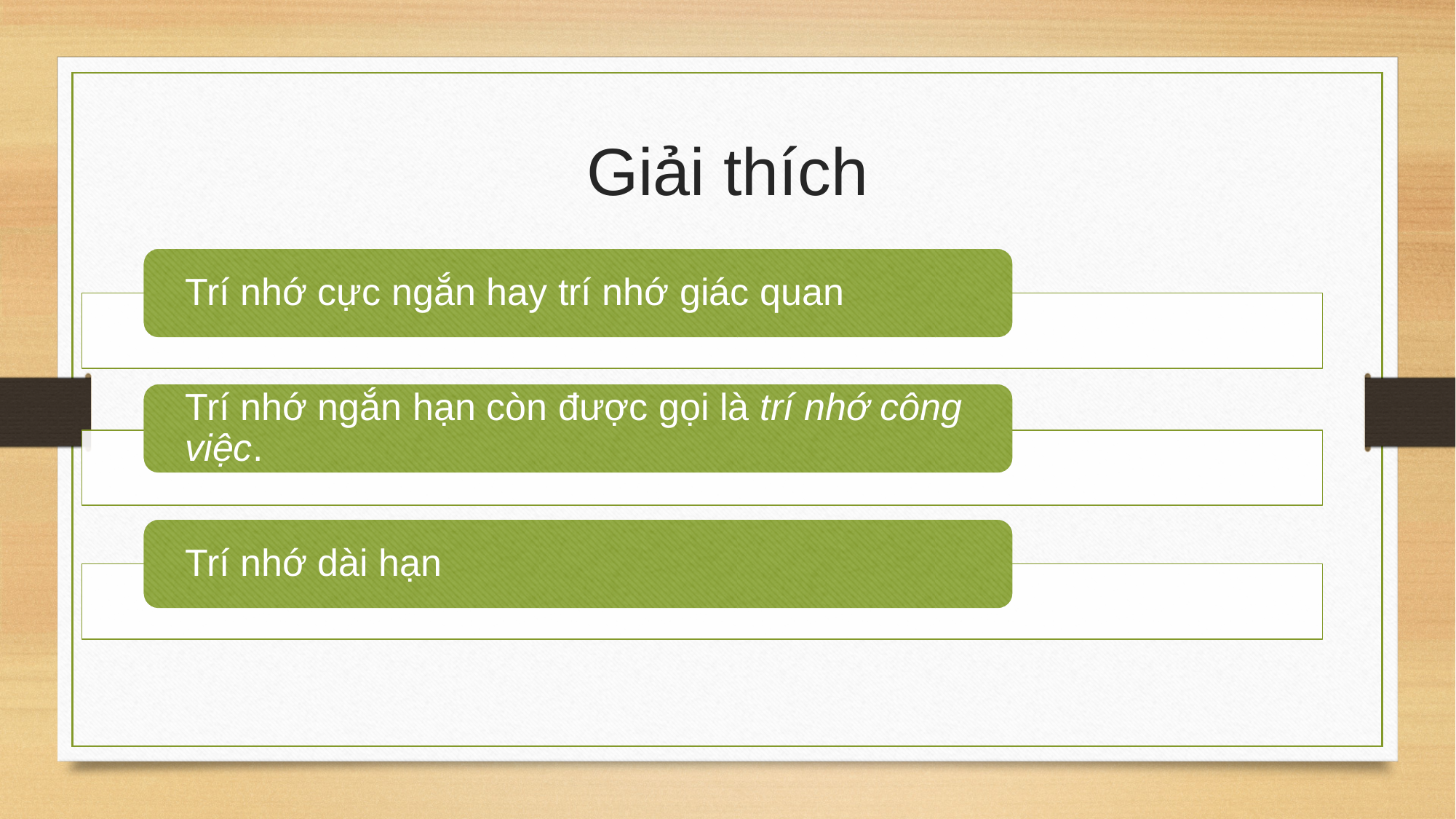

# Giải thích
Trí nhớ cực ngắn hay trí nhớ giác quan
Trí nhớ ngắn hạn còn được gọi là trí nhớ công việc.
Trí nhớ dài hạn